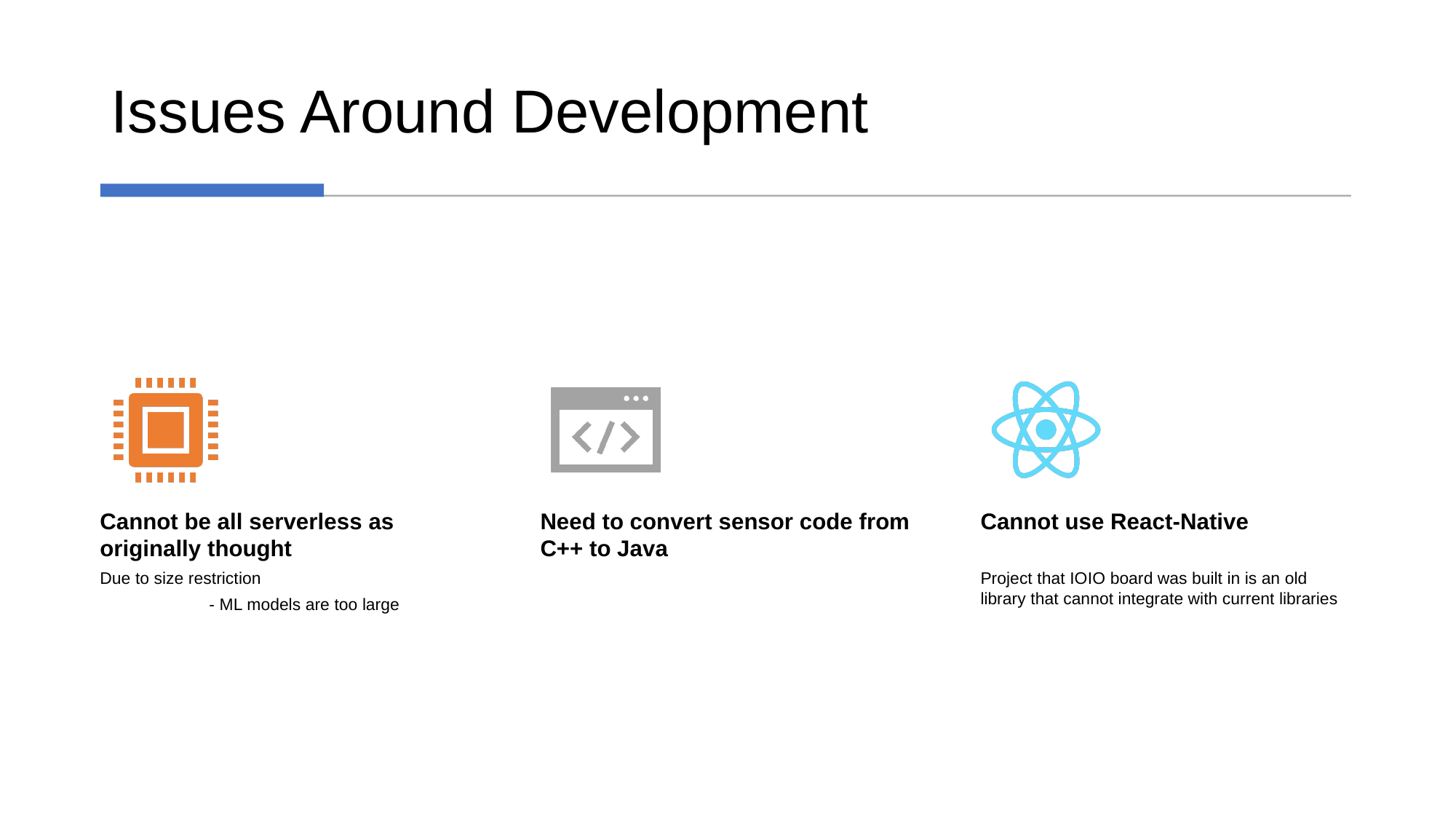

# Issues Around Development

Cannot be all serverless as originally thought
Due to size restriction
 	- ML models are too large
Need to convert sensor code from C++ to Java
Cannot use React-Native
Project that IOIO board was built in is an old library that cannot integrate with current libraries